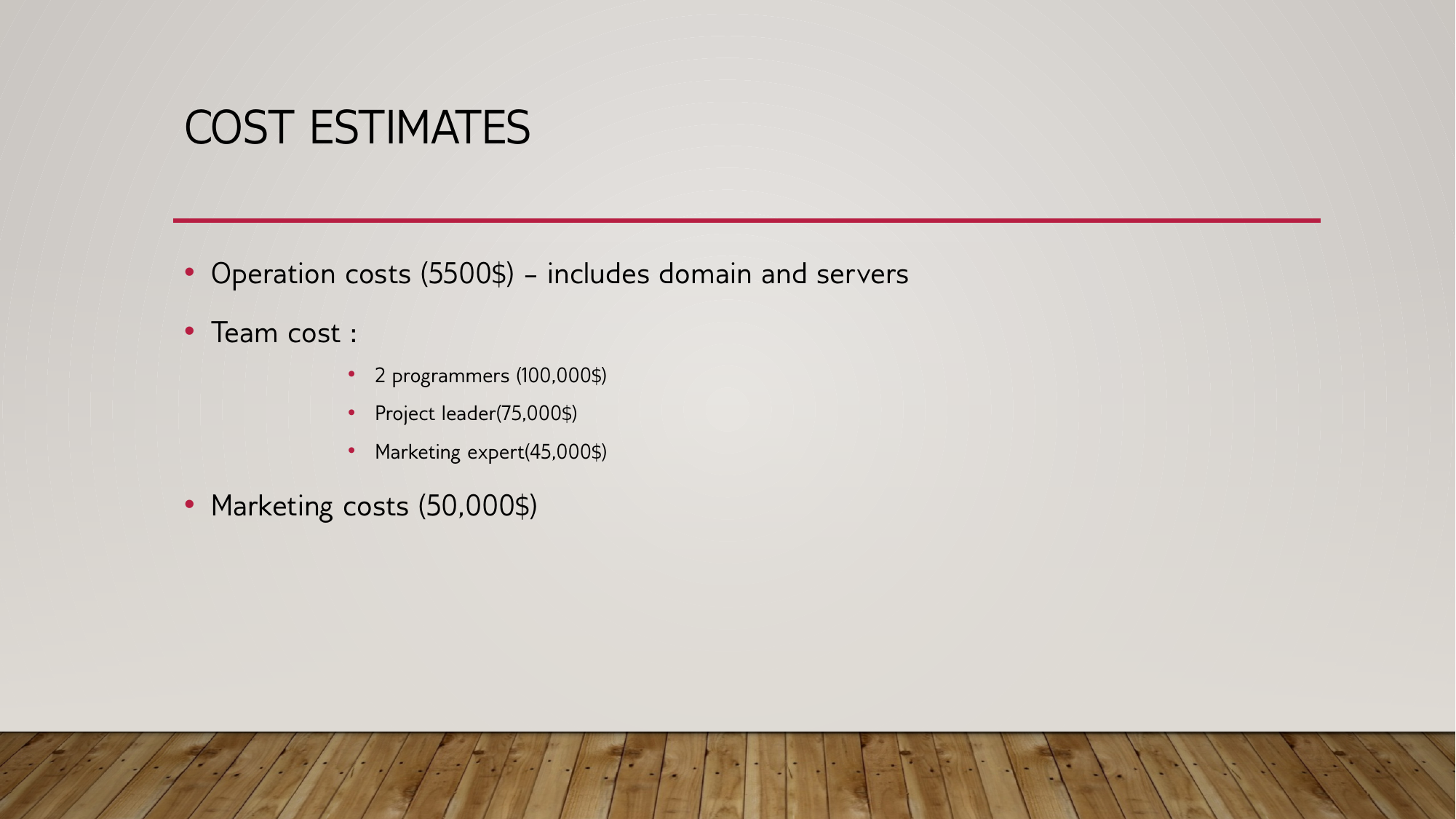

# Cost estimates
Operation costs (5500$) – includes domain and servers
Team cost :
2 programmers (100,000$)
Project leader(75,000$)
Marketing expert(45,000$)
Marketing costs (50,000$)